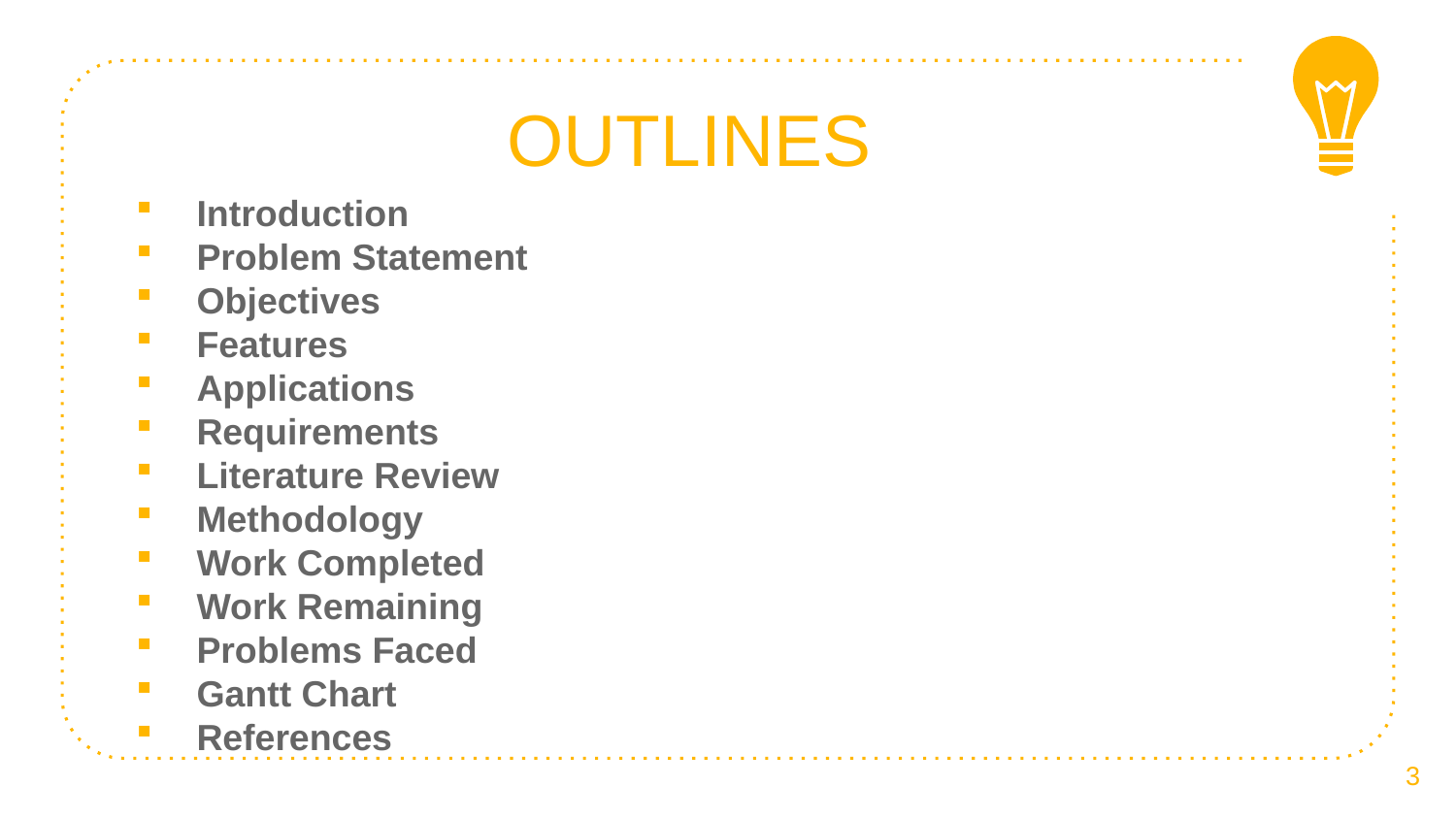

OUTLINES
Introduction
Problem Statement
Objectives
Features
Applications
Requirements
Literature Review
Methodology
Work Completed
Work Remaining
Problems Faced
Gantt Chart
References
3